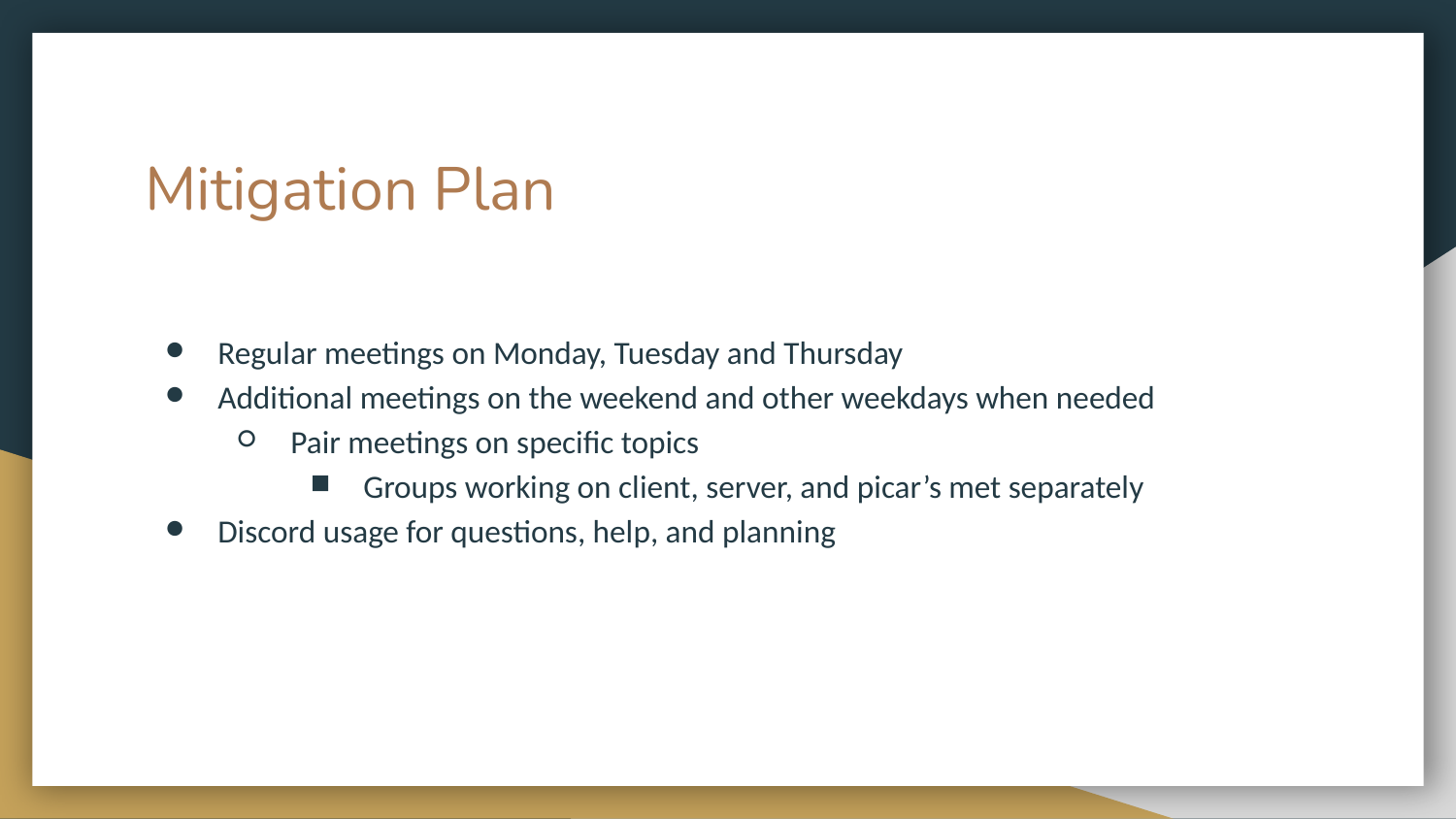

# Mitigation Plan
Regular meetings on Monday, Tuesday and Thursday
Additional meetings on the weekend and other weekdays when needed
Pair meetings on specific topics
Groups working on client, server, and picar’s met separately
Discord usage for questions, help, and planning